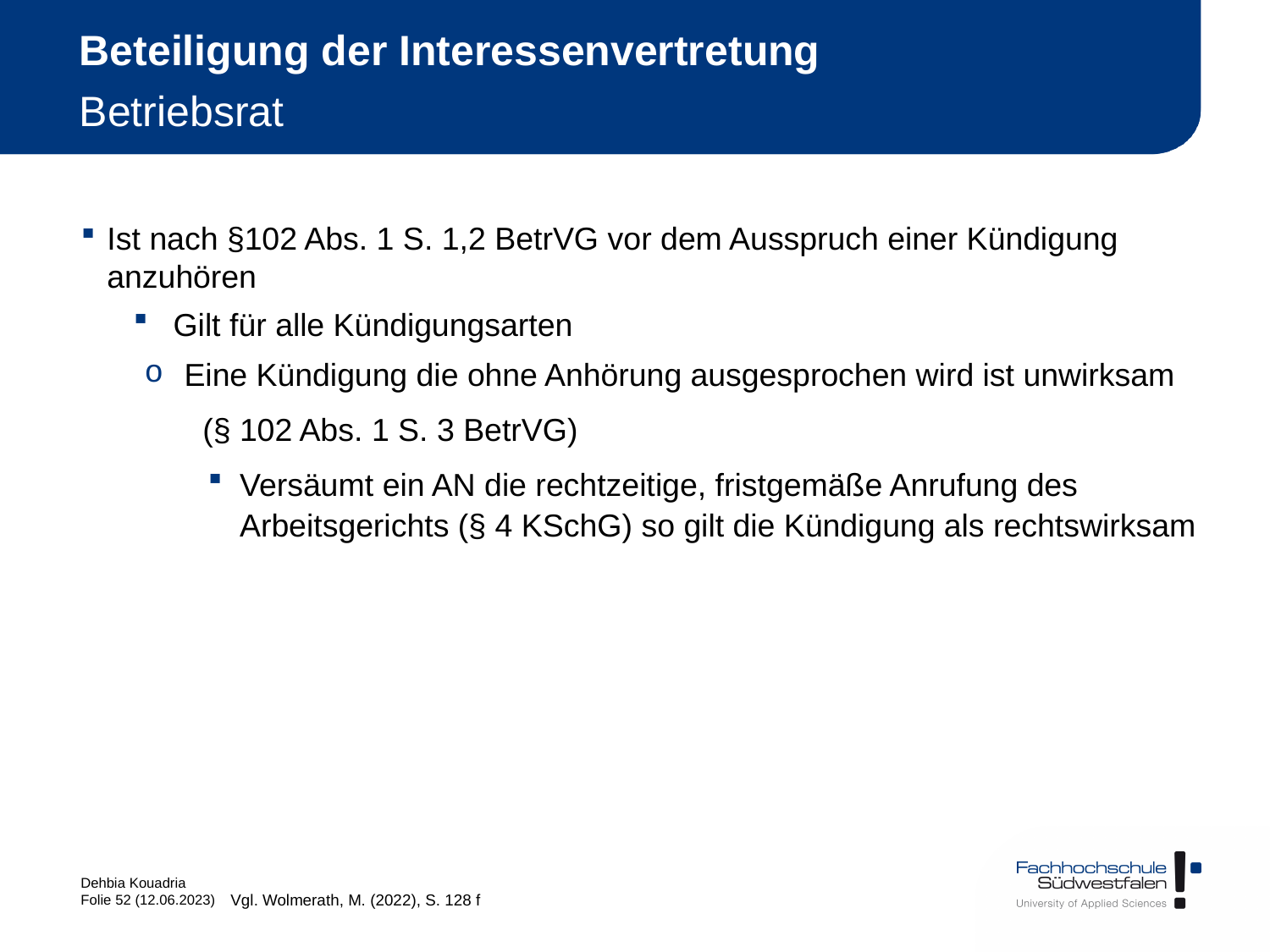

# Beteiligung der Interessenvertretung Betriebsrat
Ist nach §102 Abs. 1 S. 1,2 BetrVG vor dem Ausspruch einer Kündigung anzuhören
Gilt für alle Kündigungsarten
Eine Kündigung die ohne Anhörung ausgesprochen wird ist unwirksam
(§ 102 Abs. 1 S. 3 BetrVG)
Versäumt ein AN die rechtzeitige, fristgemäße Anrufung des Arbeitsgerichts (§ 4 KSchG) so gilt die Kündigung als rechtswirksam
Vgl. Wolmerath, M. (2022), S. 128 f